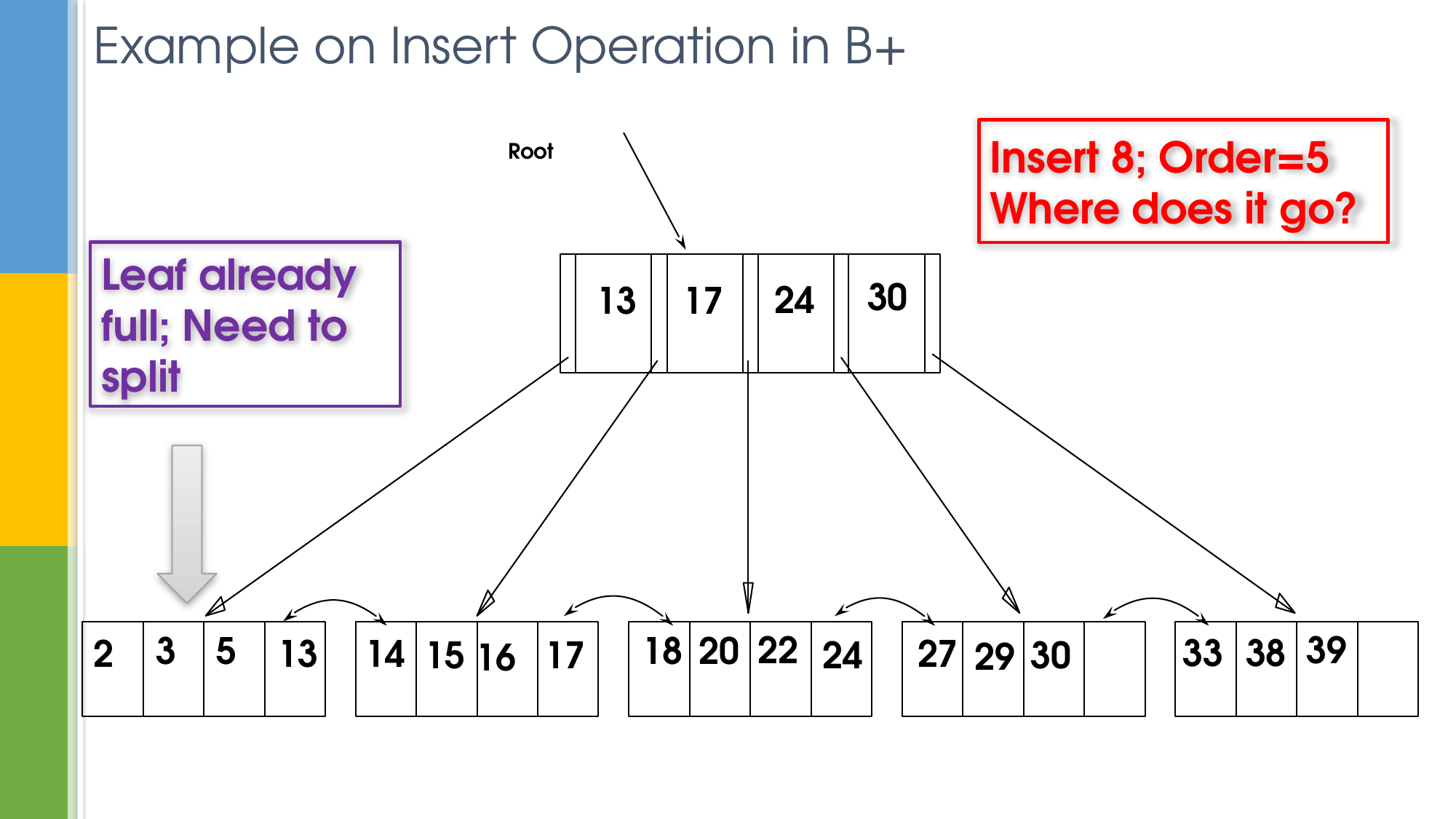

# Example on Insert Operation in B+
Insert 8; Order=5
Where does it go?
Root

30
24
13
17

39

22
3
5
20
38
33
2
13
14
27
29
16
Leaf already full; Need to split

18
17
24
30
15